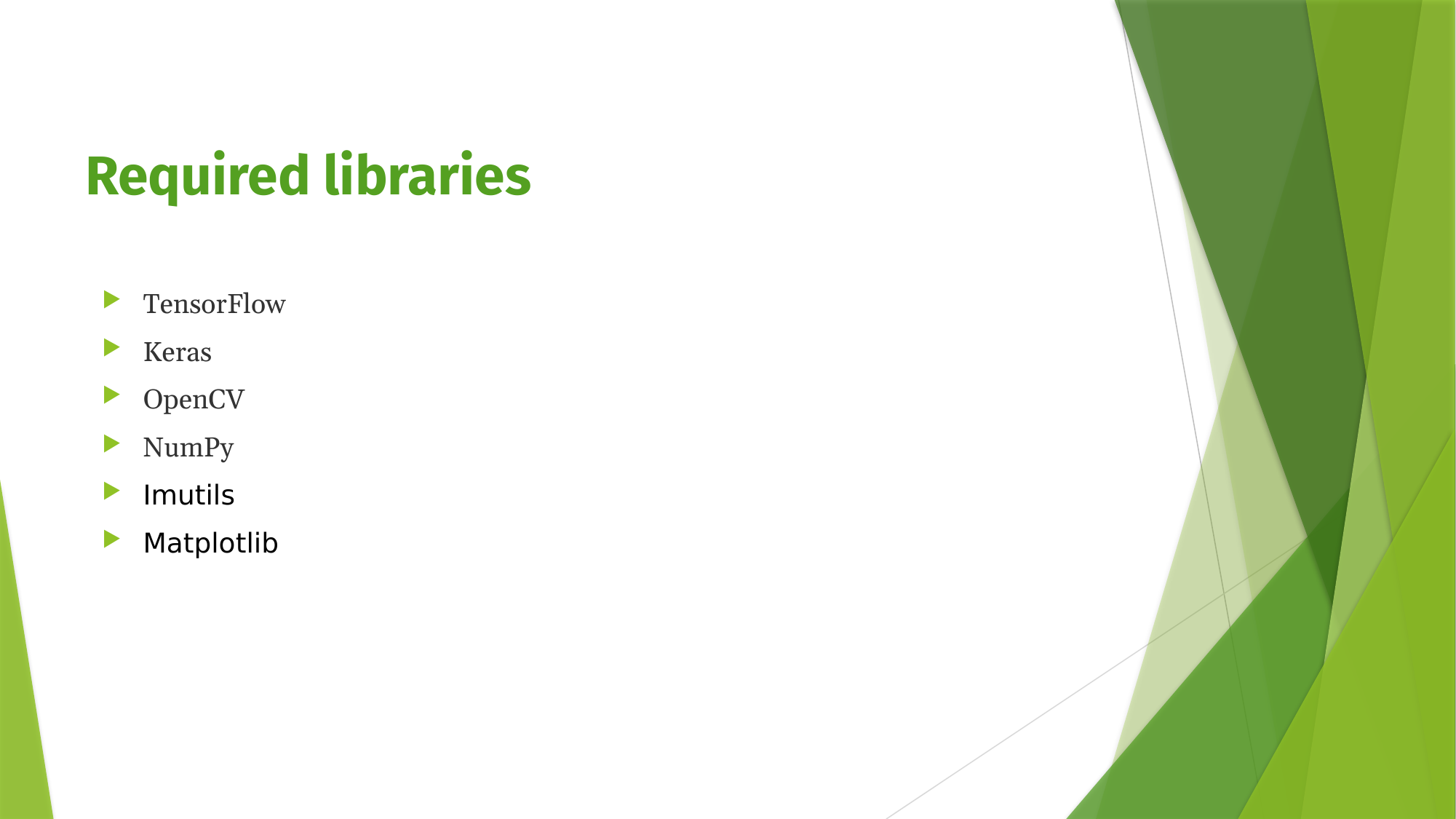

# Required libraries
TensorFlow
Keras
OpenCV
NumPy
Imutils
Matplotlib